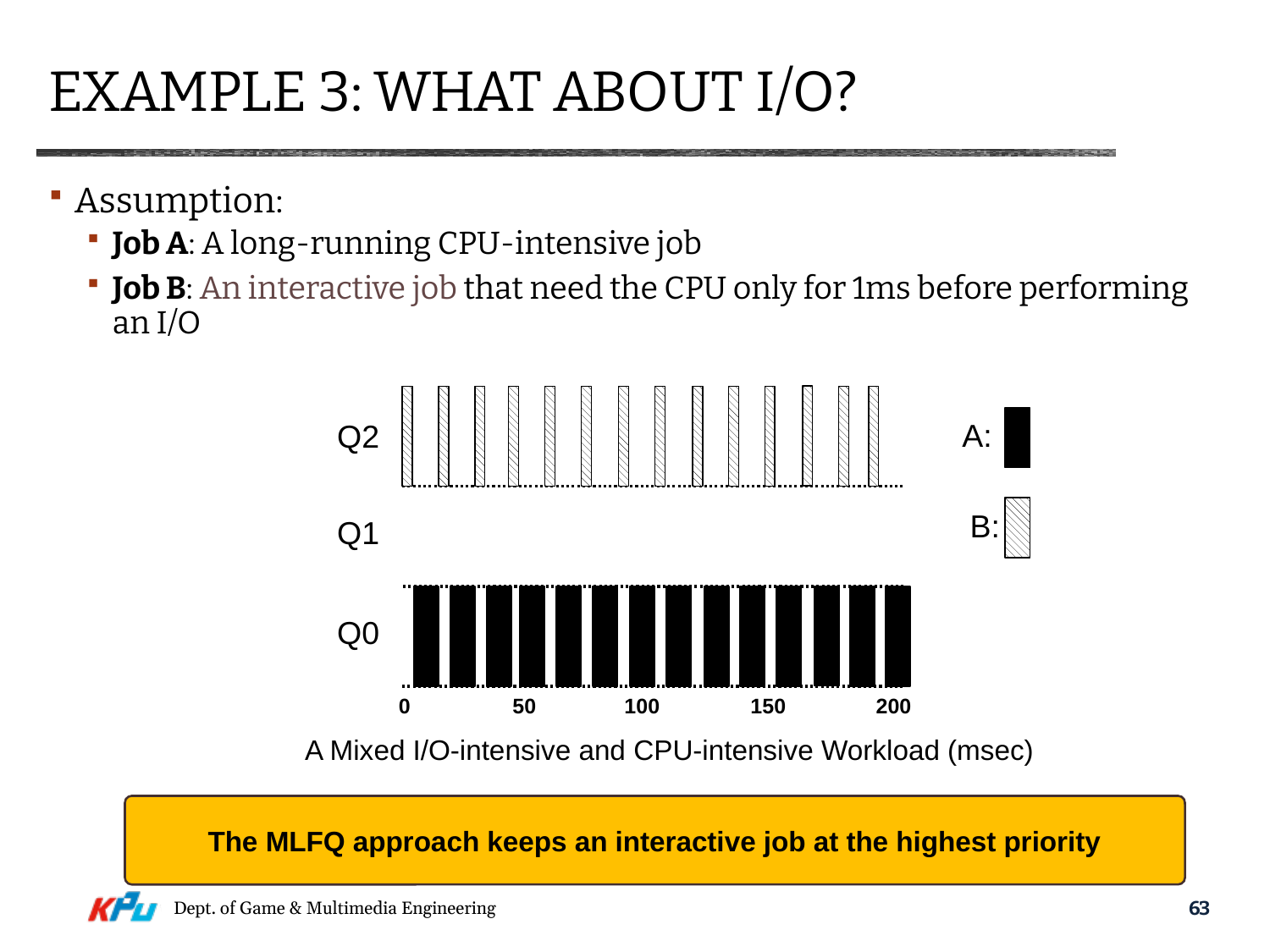

# Example 3: What About I/O?
Assumption:
Job A: A long-running CPU-intensive job
Job B: An interactive job that need the CPU only for 1ms before performing an I/O

A:
Q2

B:
Q1

Q0
100
50
0
150
200
A Mixed I/O-intensive and CPU-intensive Workload (msec)
The MLFQ approach keeps an interactive job at the highest priority
Dept. of Game & Multimedia Engineering
63